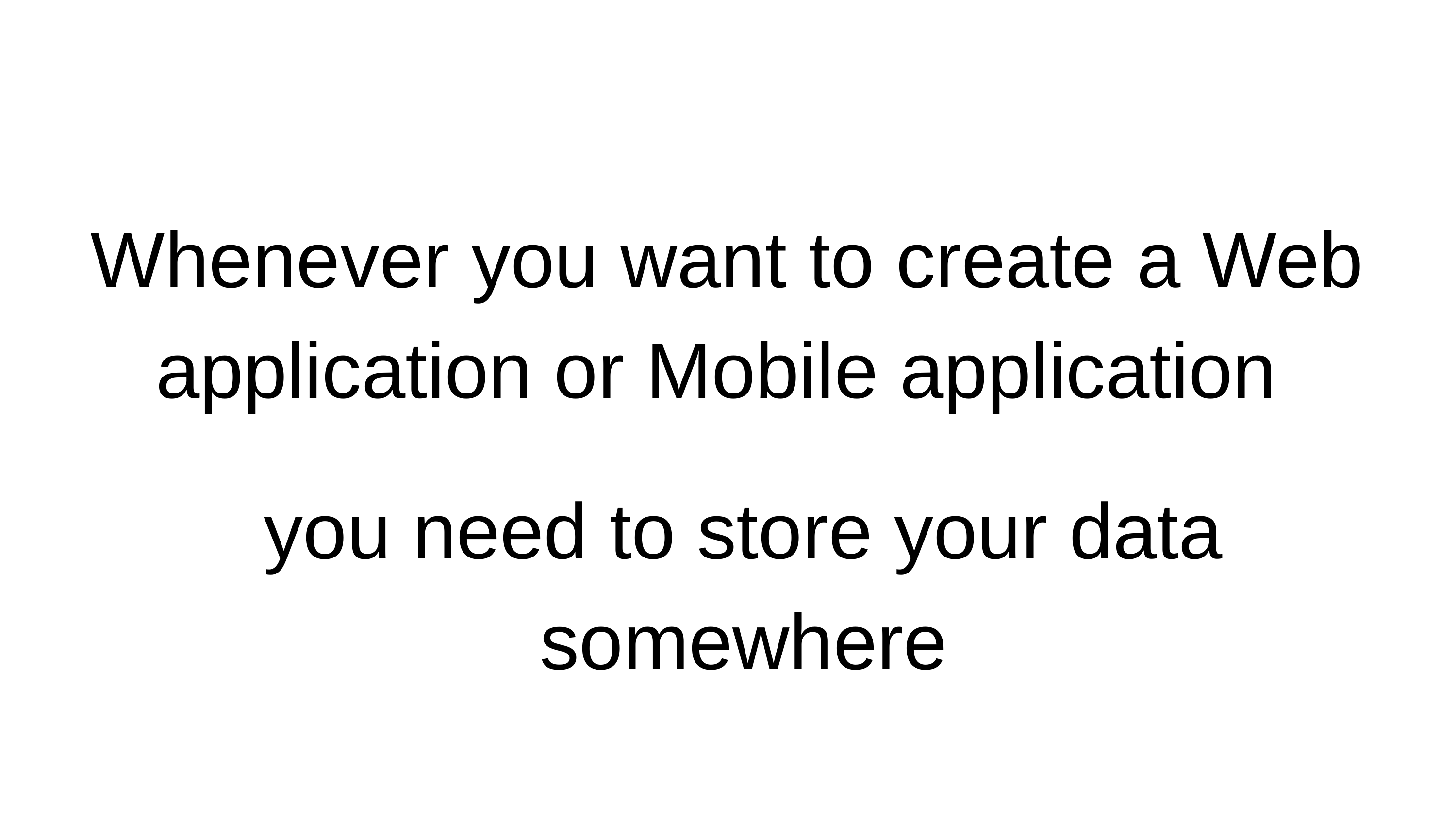

Whenever you want to create a Web application or Mobile application
you need to store your data somewhere